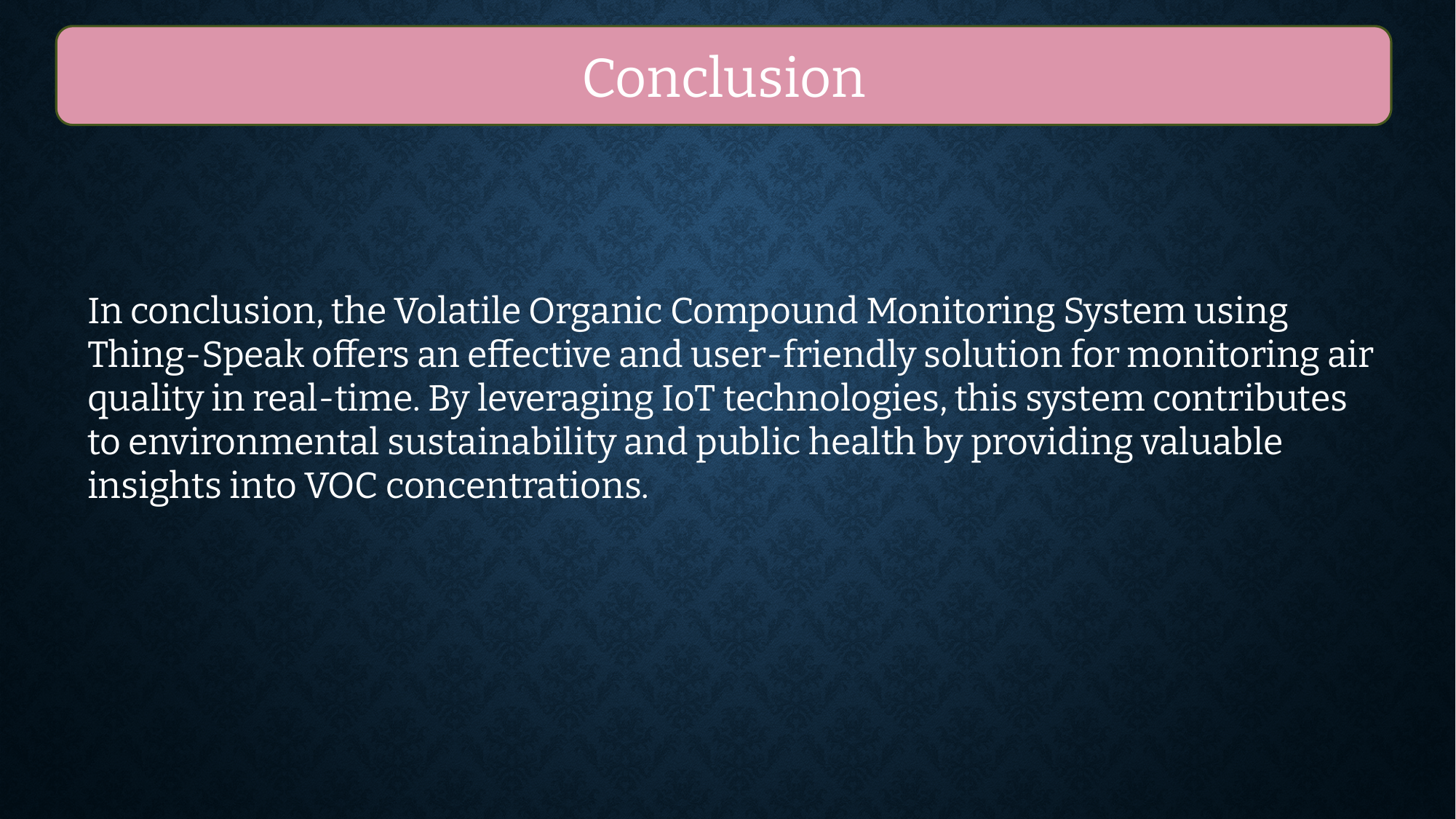

Conclusion
In conclusion, the Volatile Organic Compound Monitoring System using Thing-Speak offers an effective and user-friendly solution for monitoring air quality in real-time. By leveraging IoT technologies, this system contributes to environmental sustainability and public health by providing valuable insights into VOC concentrations.